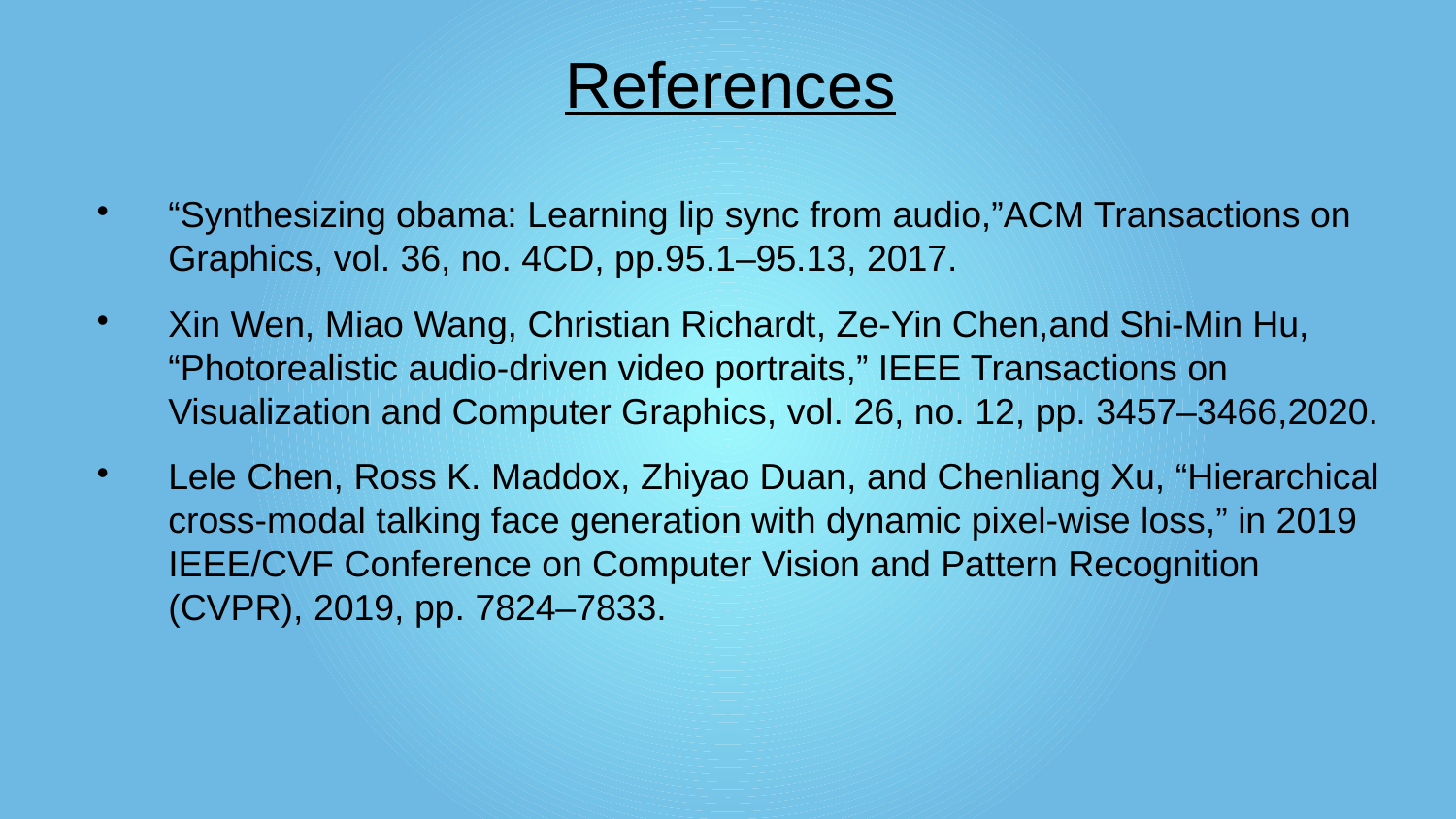

References
“Synthesizing obama: Learning lip sync from audio,”ACM Transactions on Graphics, vol. 36, no. 4CD, pp.95.1–95.13, 2017.
Xin Wen, Miao Wang, Christian Richardt, Ze-Yin Chen,and Shi-Min Hu, “Photorealistic audio-driven video portraits,” IEEE Transactions on Visualization and Computer Graphics, vol. 26, no. 12, pp. 3457–3466,2020.
Lele Chen, Ross K. Maddox, Zhiyao Duan, and Chenliang Xu, “Hierarchical cross-modal talking face generation with dynamic pixel-wise loss,” in 2019 IEEE/CVF Conference on Computer Vision and Pattern Recognition (CVPR), 2019, pp. 7824–7833.